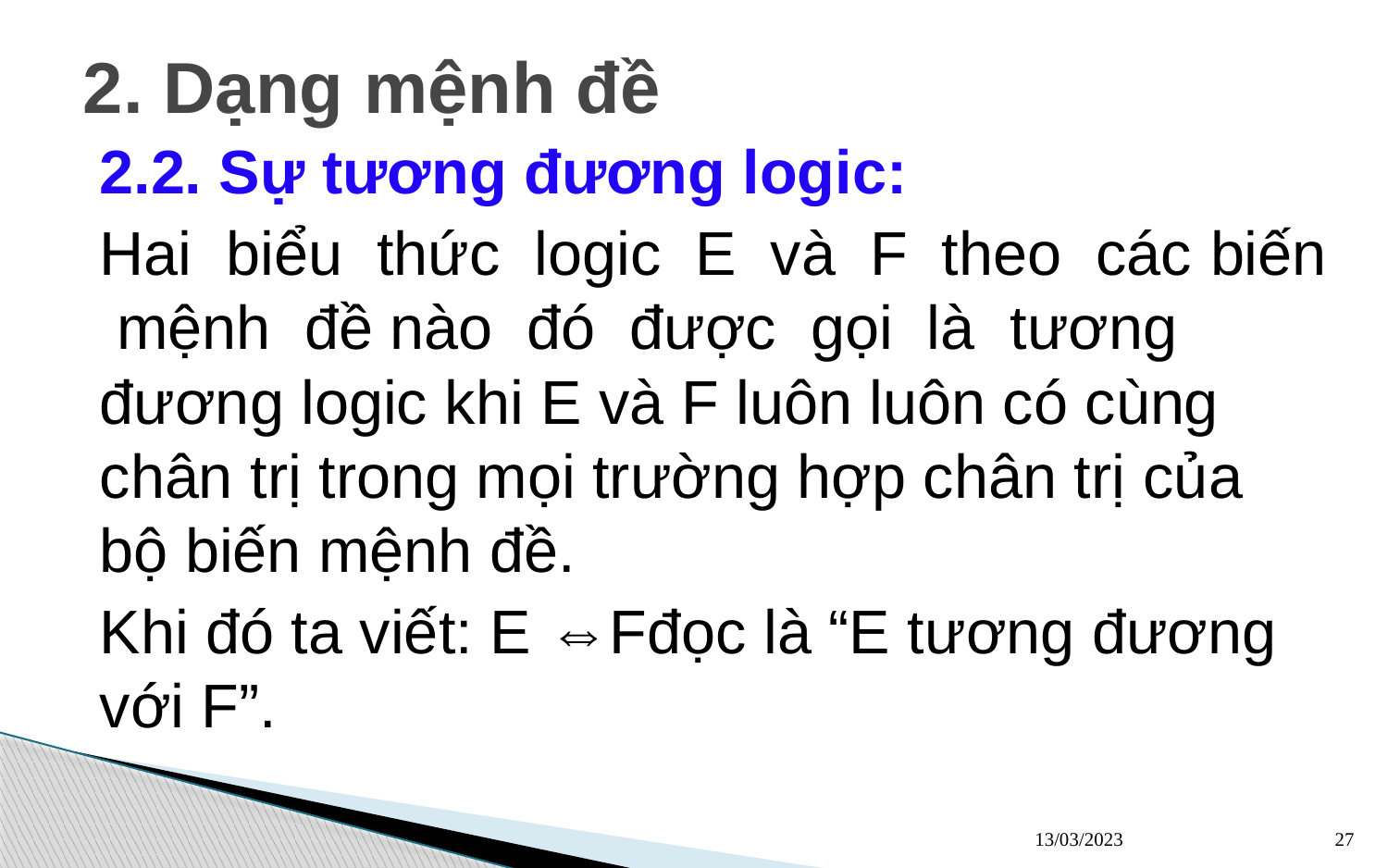

# 2. Dạng mệnh đề
2.2. Sự tương đương logic:
Hai  biểu  thức  logic  E  và  F  theo  các biến  mệnh  đề nào  đó  được  gọi  là  tương đương logic khi E và F luôn luôn có cùng chân trị trong mọi trường hợp chân trị của bộ biến mệnh đề.
Khi đó ta viết: E ⇔Fđọc là “E tương đương với F”.

13/03/2023
27